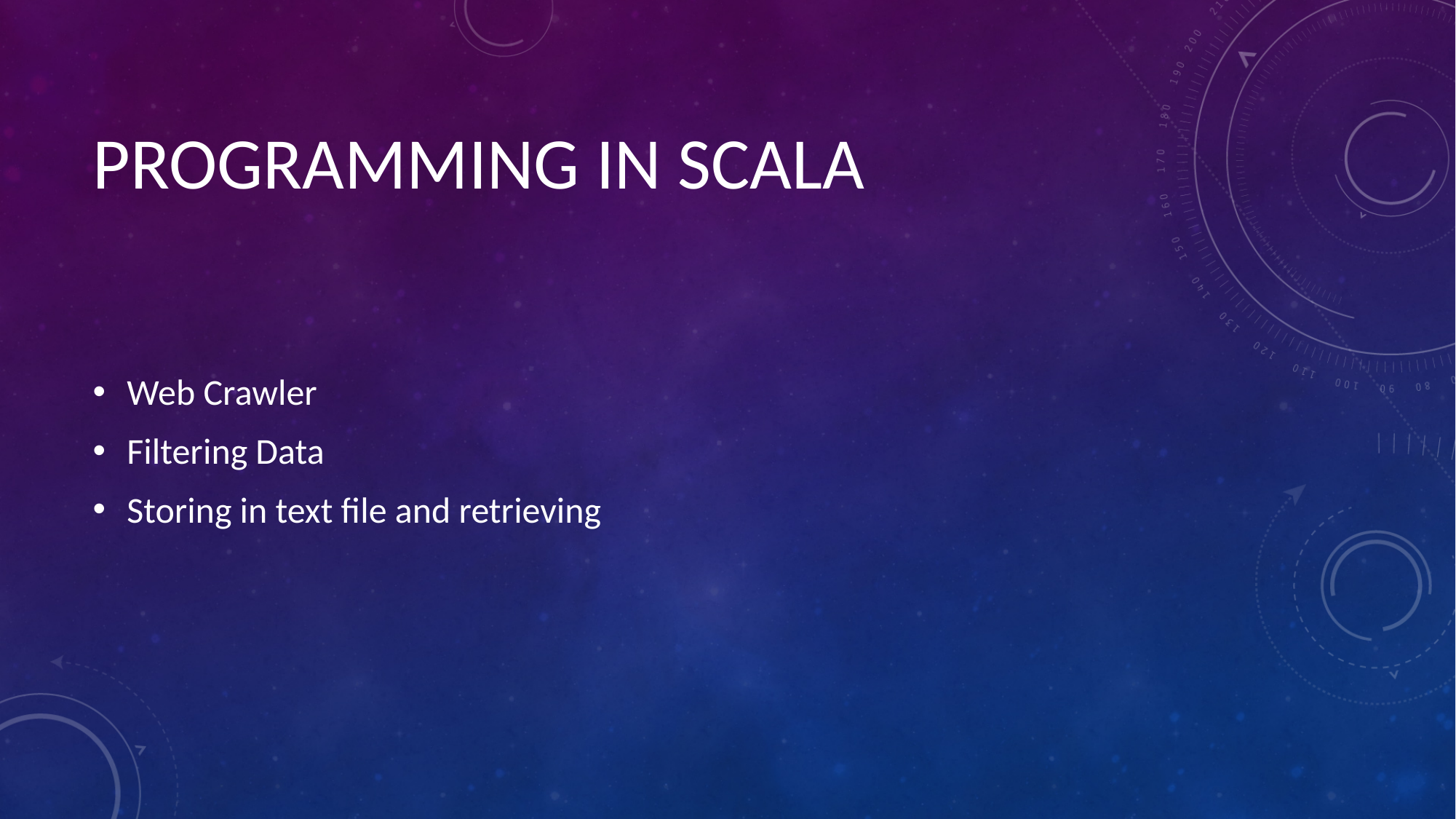

# Programming in scala
Web Crawler
Filtering Data
Storing in text file and retrieving